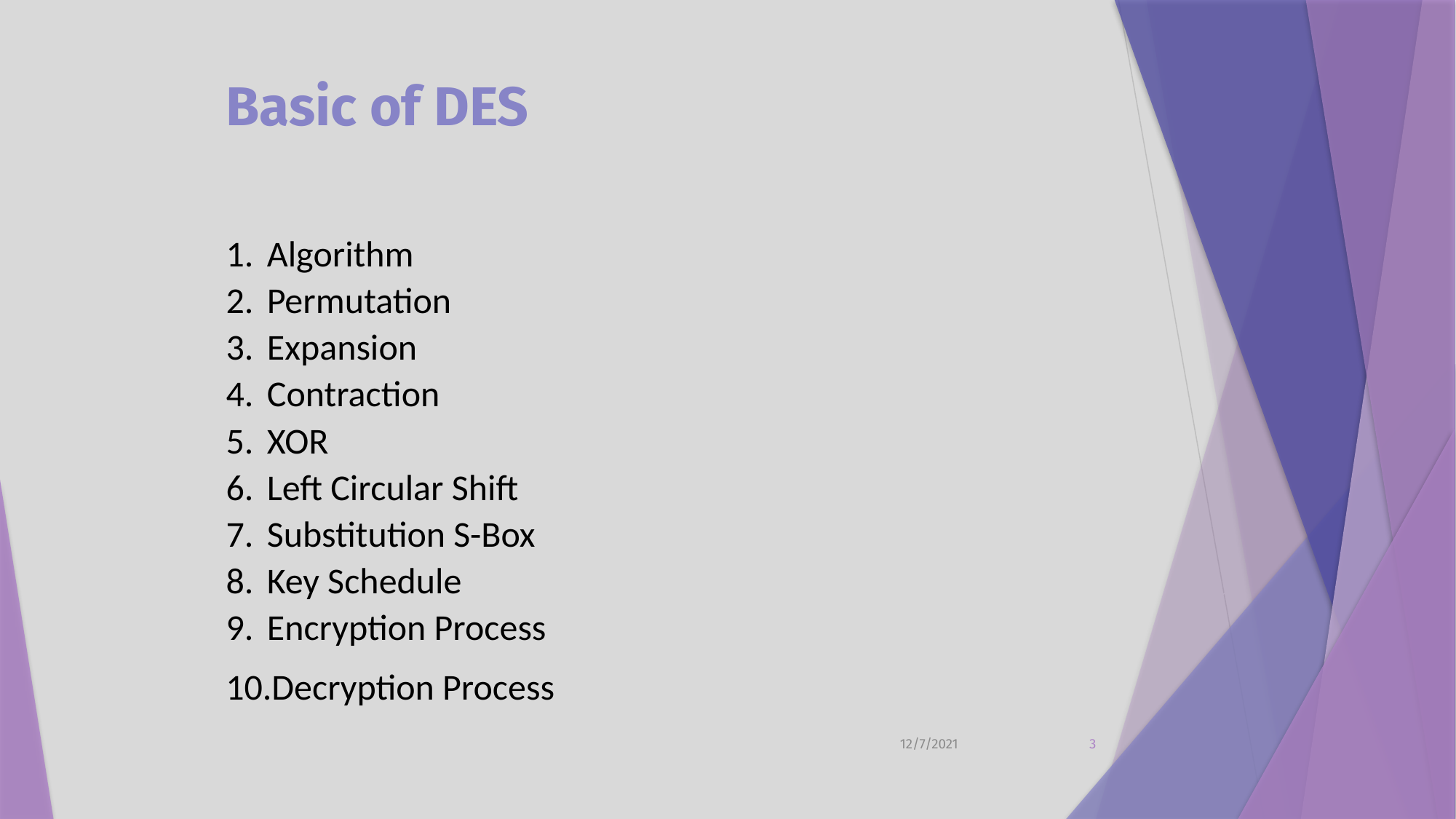

Basic of DES
Algorithm
Permutation
Expansion
Contraction
XOR
Left Circular Shift
Substitution S-Box
Key Schedule
Encryption Process
10.Decryption Process
12/7/2021
3